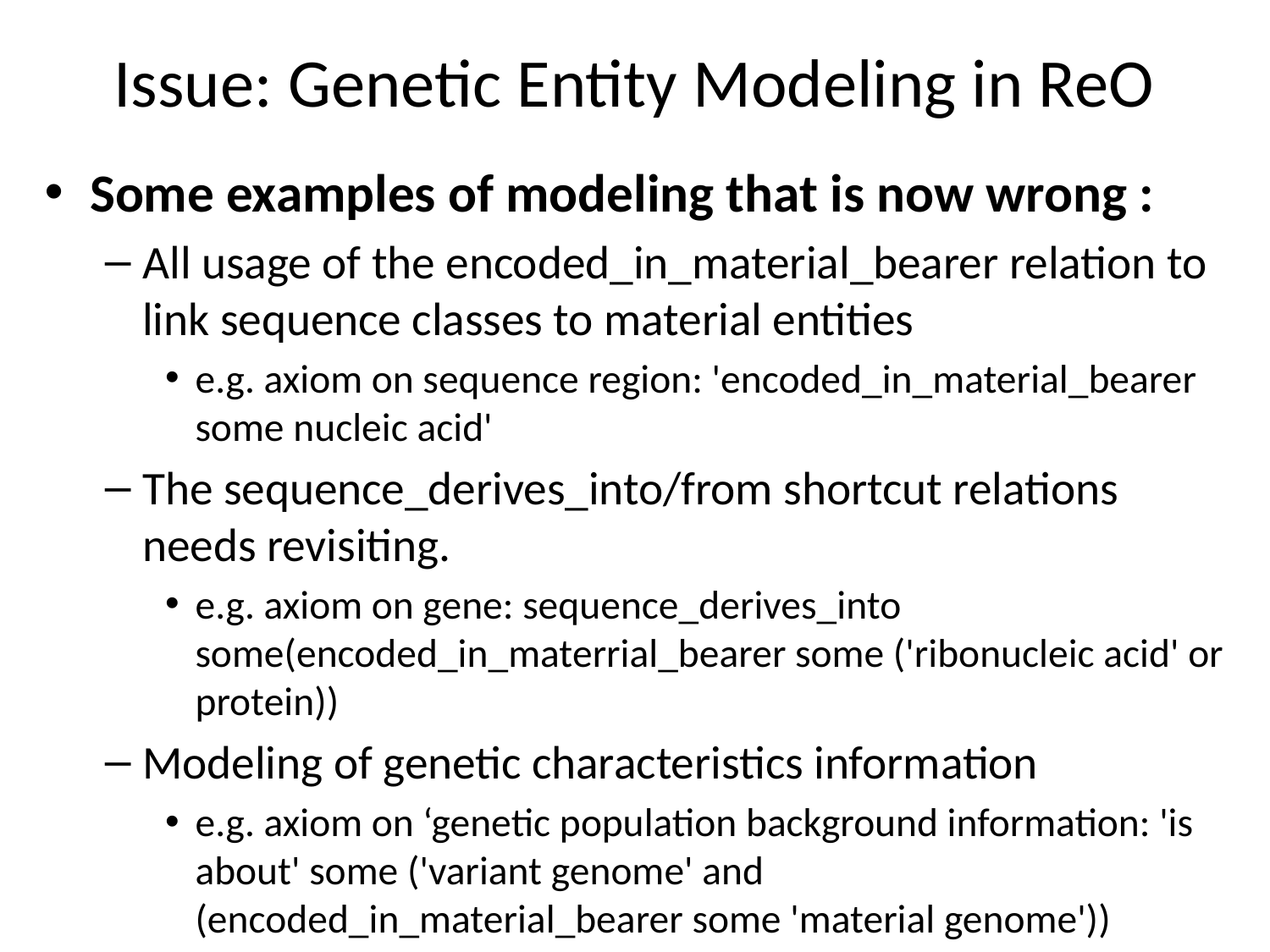

# Issue: Genetic Entity Modeling in ReO
Some examples of modeling that is now wrong :
All usage of the encoded_in_material_bearer relation to link sequence classes to material entities
e.g. axiom on sequence region: 'encoded_in_material_bearer some nucleic acid'
The sequence_derives_into/from shortcut relations needs revisiting.
e.g. axiom on gene: sequence_derives_into some(encoded_in_materrial_bearer some ('ribonucleic acid' or protein))
Modeling of genetic characteristics information
e.g. axiom on ‘genetic population background information: 'is about' some ('variant genome' and (encoded_in_material_bearer some 'material genome'))